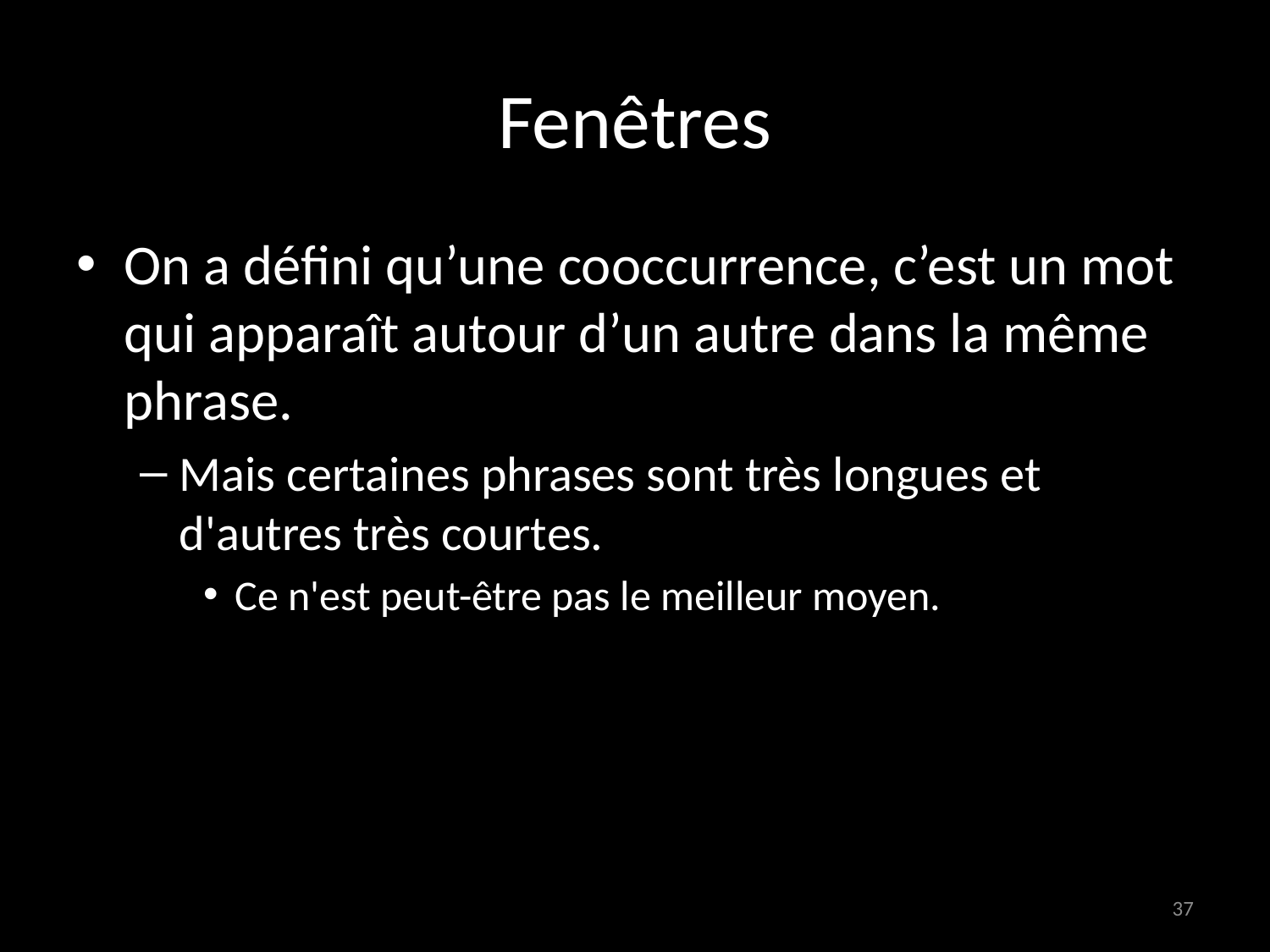

# Fenêtres
On a défini qu’une cooccurrence, c’est un mot qui apparaît autour d’un autre dans la même phrase.
Mais certaines phrases sont très longues et d'autres très courtes.
Ce n'est peut-être pas le meilleur moyen.

37